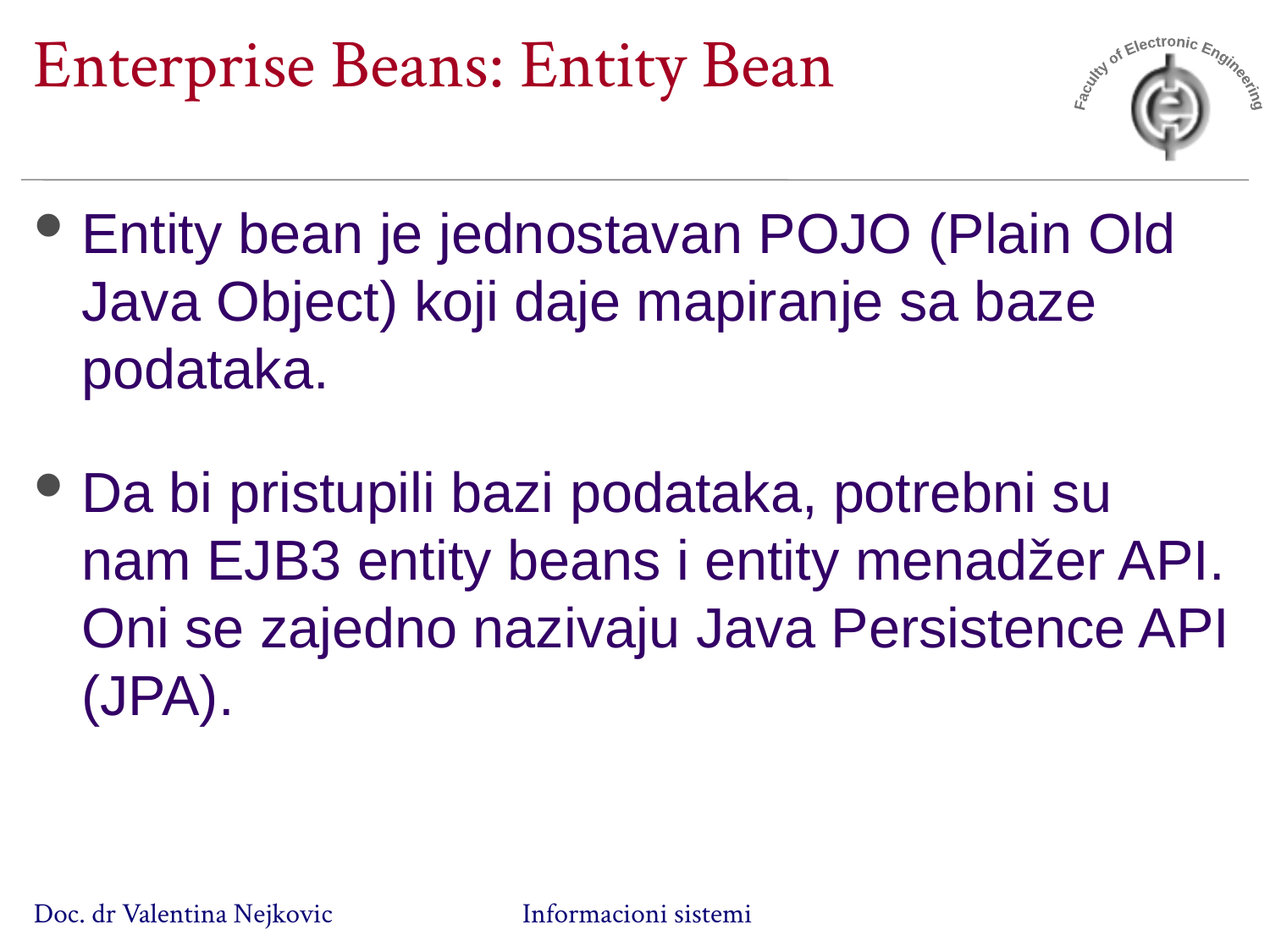

# Enterprise Beans: Entity Bean
Entity bean je jednostavan POJO (Plain Old Java Object) koji daje mapiranje sa baze podataka.
Da bi pristupili bazi podataka, potrebni su nam EJB3 entity beans i entity menadžer API. Oni se zajedno nazivaju Java Persistence API (JPA).
Doc. dr Valentina Nejkovic                              Informacioni sistemi